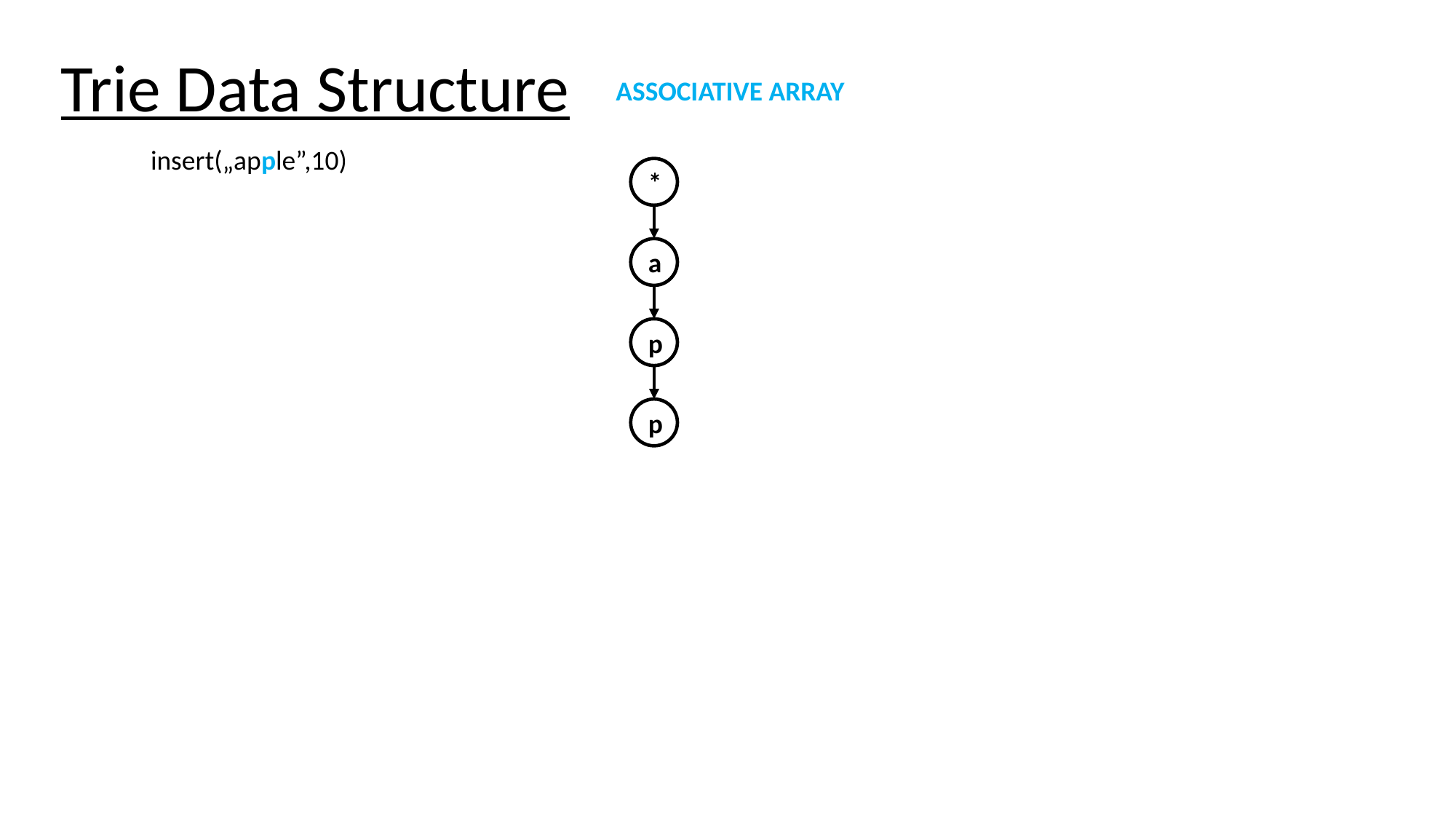

# Trie Data Structure
ASSOCIATIVE ARRAY

insert(„apple”,10)
*
a
p
p